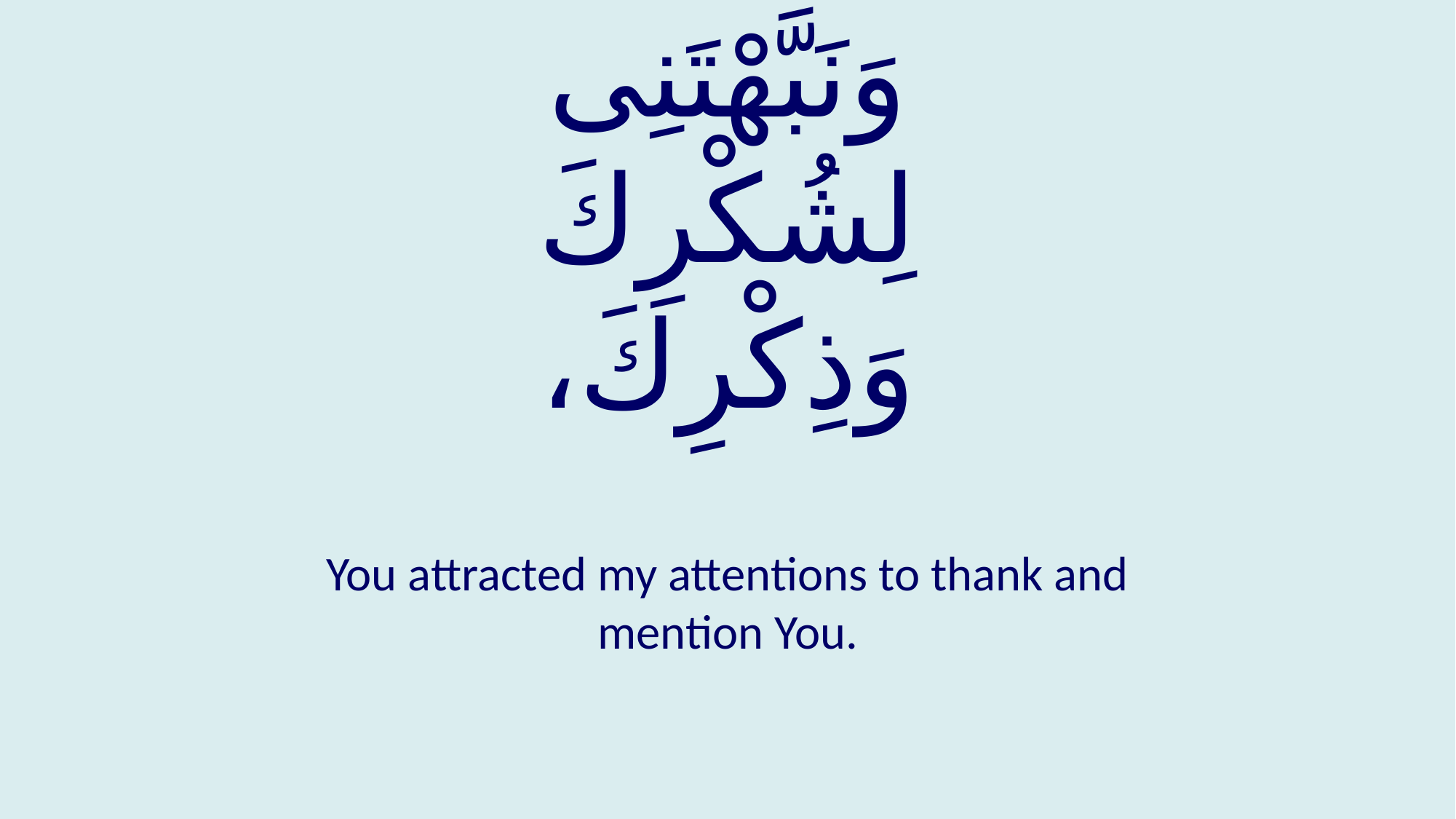

# وَنَبَّھْتَنِی لِشُكْرِكَ وَذِكْرِكَ،
You attracted my attentions to thank and mention You.